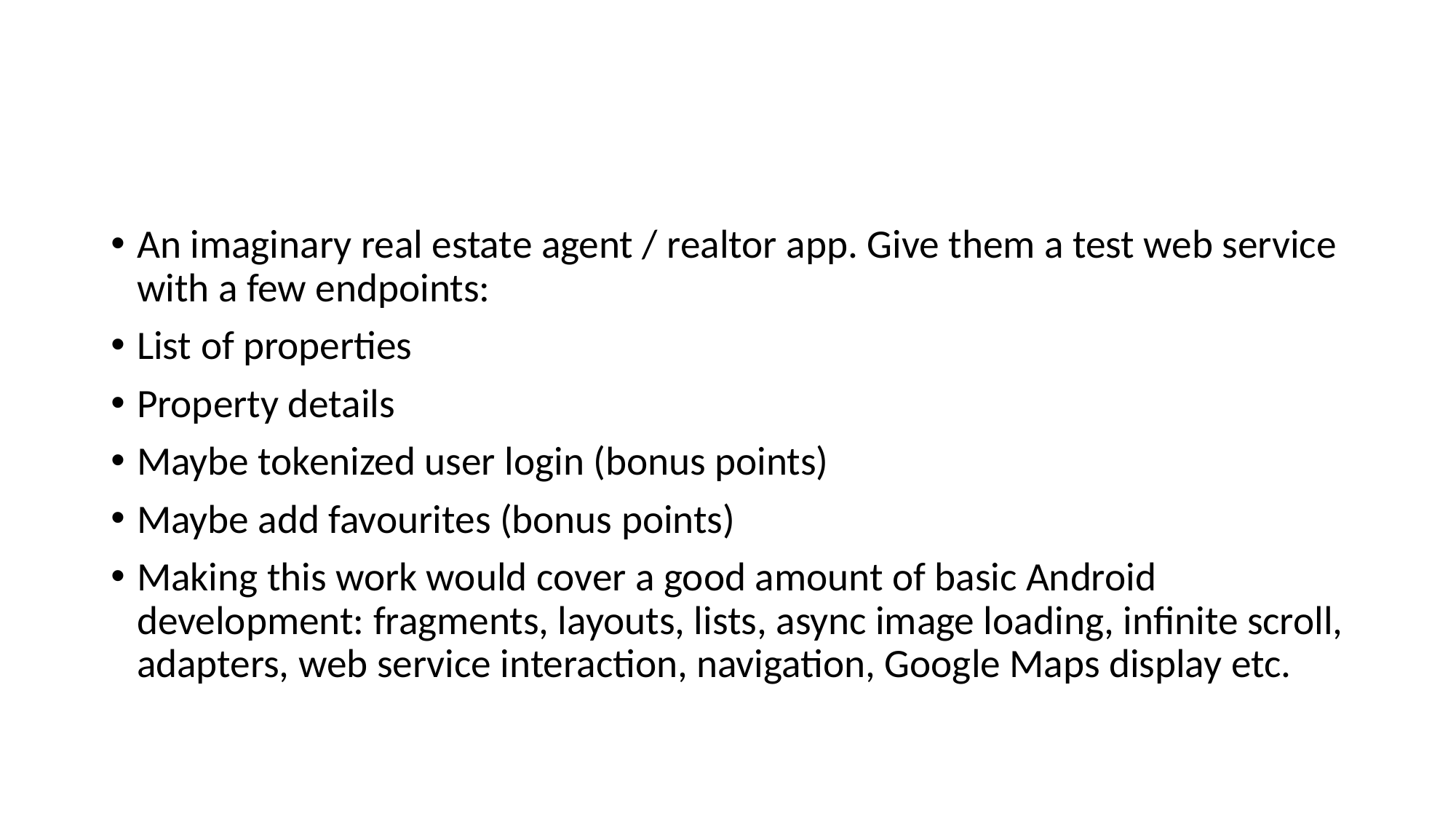

#
An imaginary real estate agent / realtor app. Give them a test web service with a few endpoints:
List of properties
Property details
Maybe tokenized user login (bonus points)
Maybe add favourites (bonus points)
Making this work would cover a good amount of basic Android development: fragments, layouts, lists, async image loading, infinite scroll, adapters, web service interaction, navigation, Google Maps display etc.